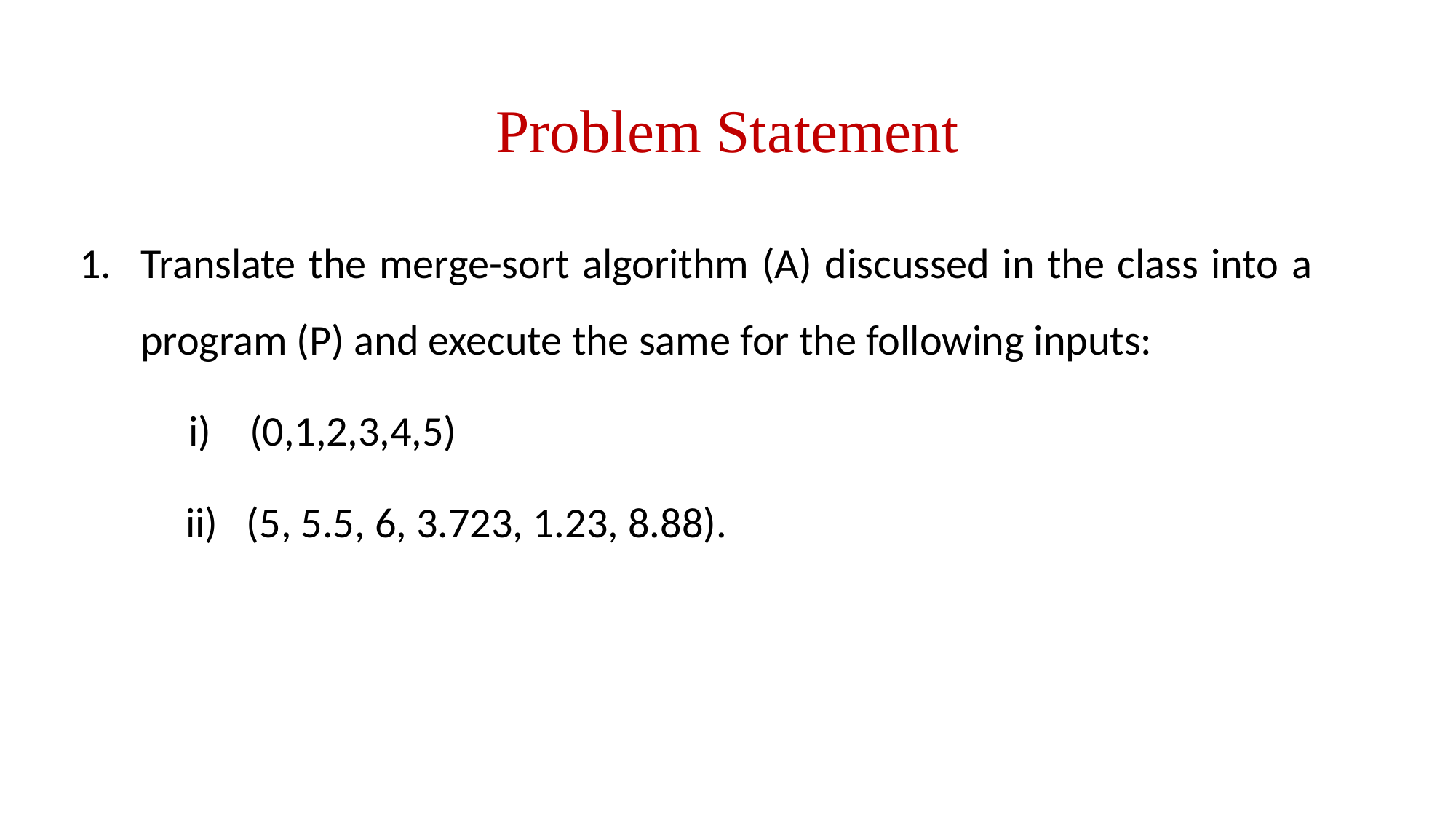

# Problem Statement
Translate the merge-sort algorithm (A) discussed in the class into a program (P) and execute the same for the following inputs:
	i)    (0,1,2,3,4,5)
           ii)   (5, 5.5, 6, 3.723, 1.23, 8.88).